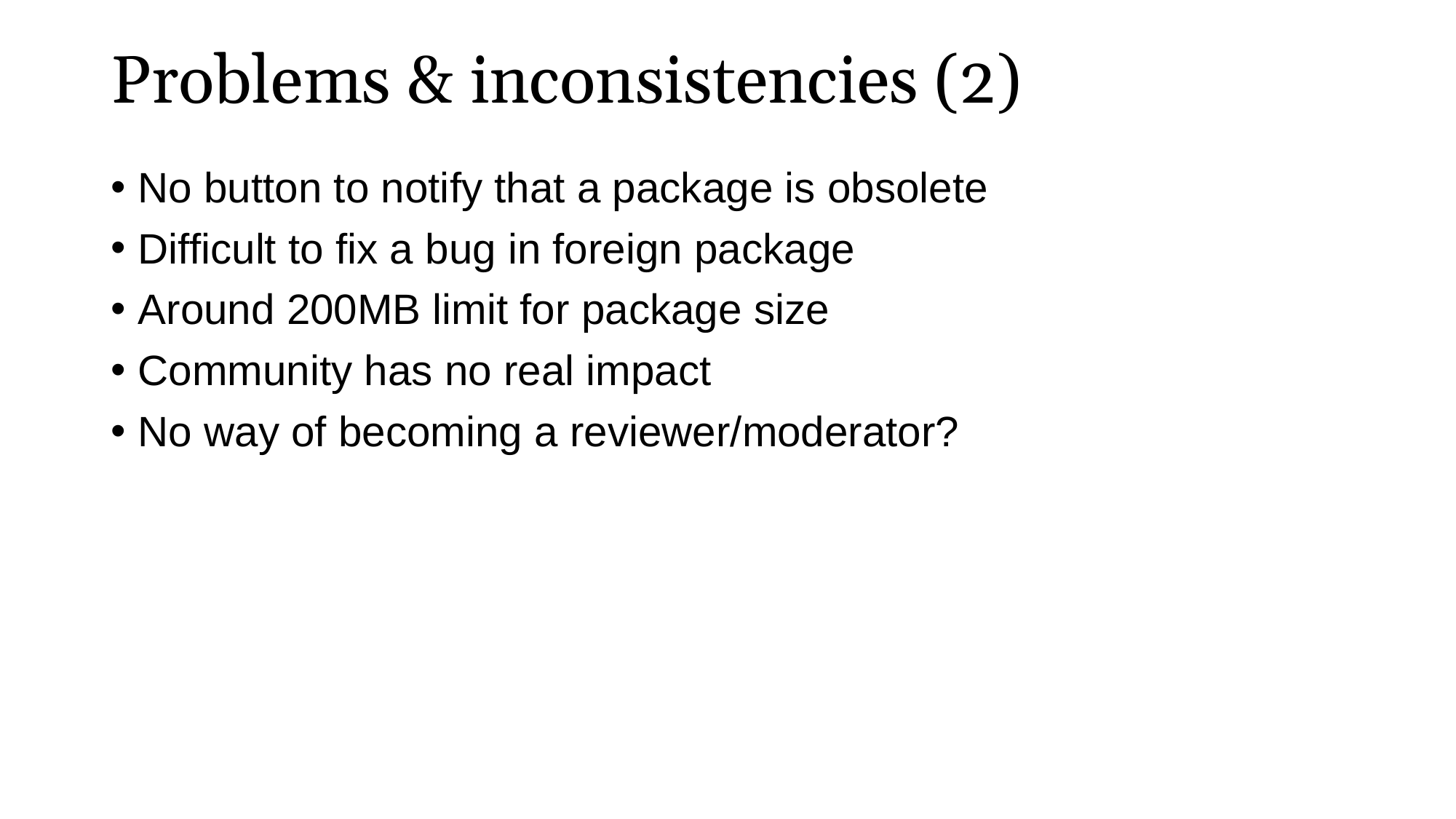

# Problems & inconsistencies (2)
No button to notify that a package is obsolete
Difficult to fix a bug in foreign package
Around 200MB limit for package size
Community has no real impact
No way of becoming a reviewer/moderator?